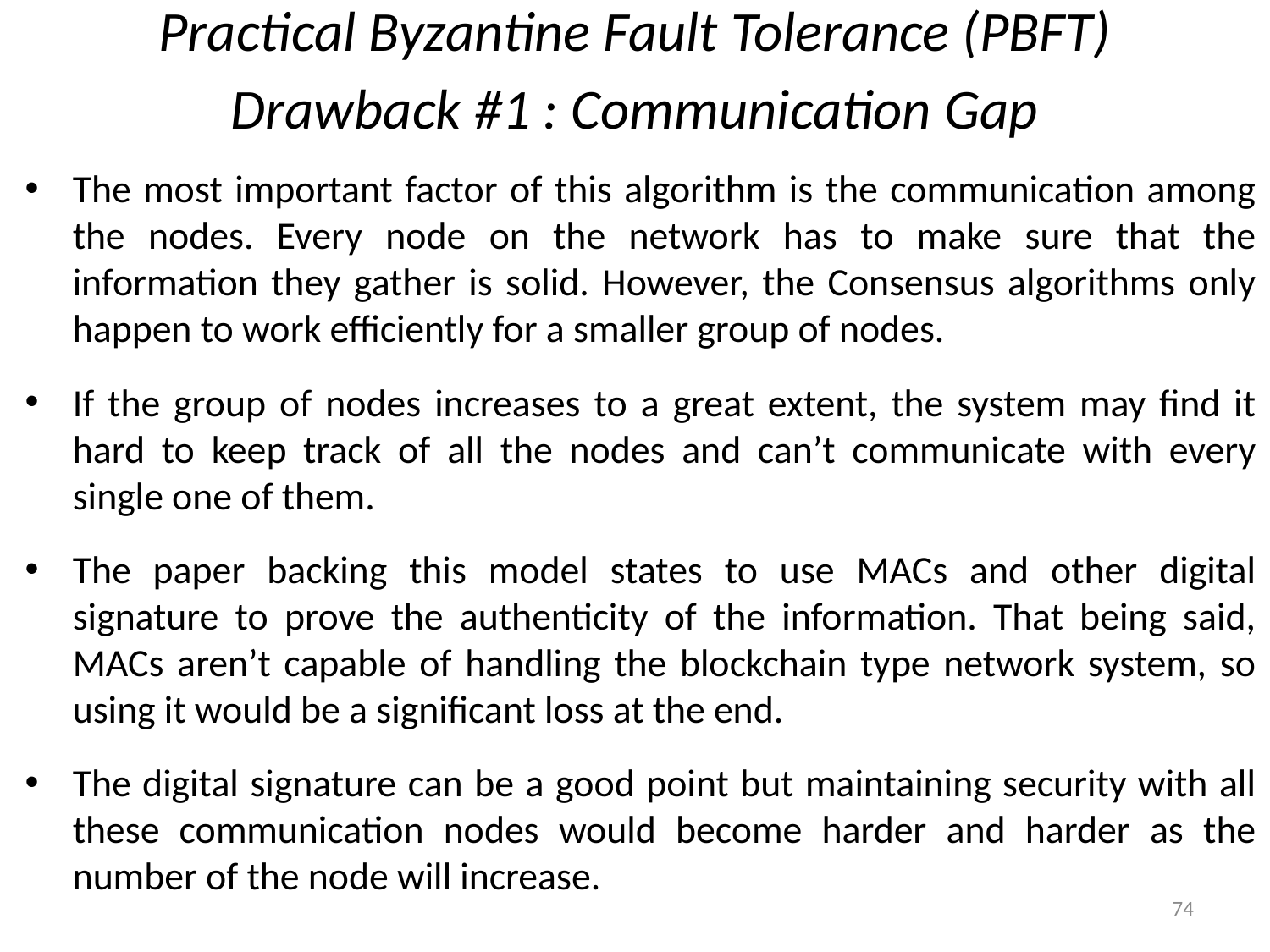

# Practical Byzantine Fault Tolerance (PBFT)
Drawback #1 : Communication Gap
The most important factor of this algorithm is the communication among the nodes. Every node on the network has to make sure that the information they gather is solid. However, the Consensus algorithms only happen to work efficiently for a smaller group of nodes.

If the group of nodes increases to a great extent, the system may find it hard to keep track of all the nodes and can’t communicate with every single one of them.

The paper backing this model states to use MACs and other digital signature to prove the authenticity of the information. That being said, MACs aren’t capable of handling the blockchain type network system, so using it would be a significant loss at the end.

The digital signature can be a good point but maintaining security with all these communication nodes would become harder and harder as the number of the node will increase.

74